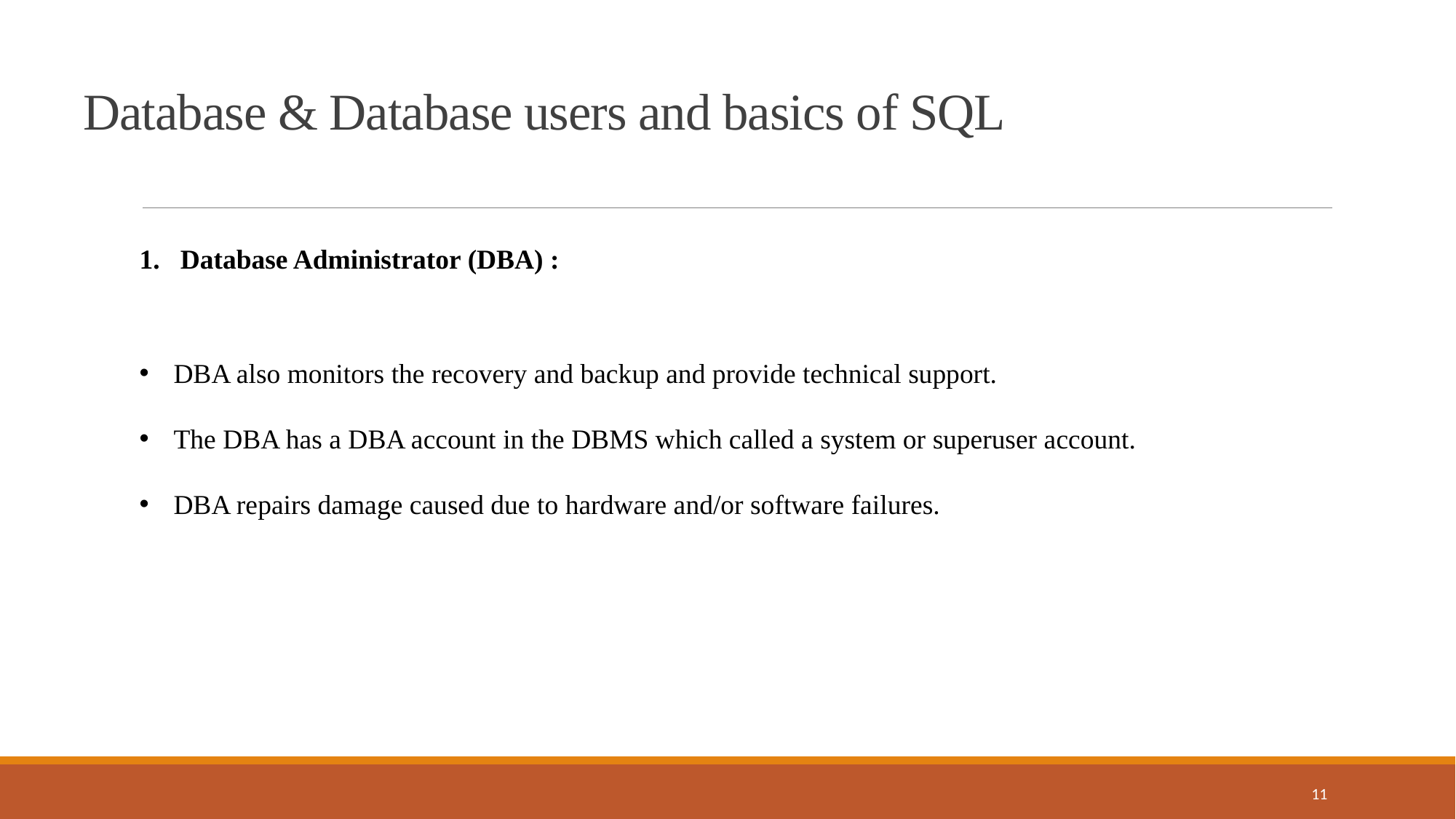

Database & Database users and basics of SQL
Database Administrator (DBA) :

DBA also monitors the recovery and backup and provide technical support.
The DBA has a DBA account in the DBMS which called a system or superuser account.
DBA repairs damage caused due to hardware and/or software failures.
11